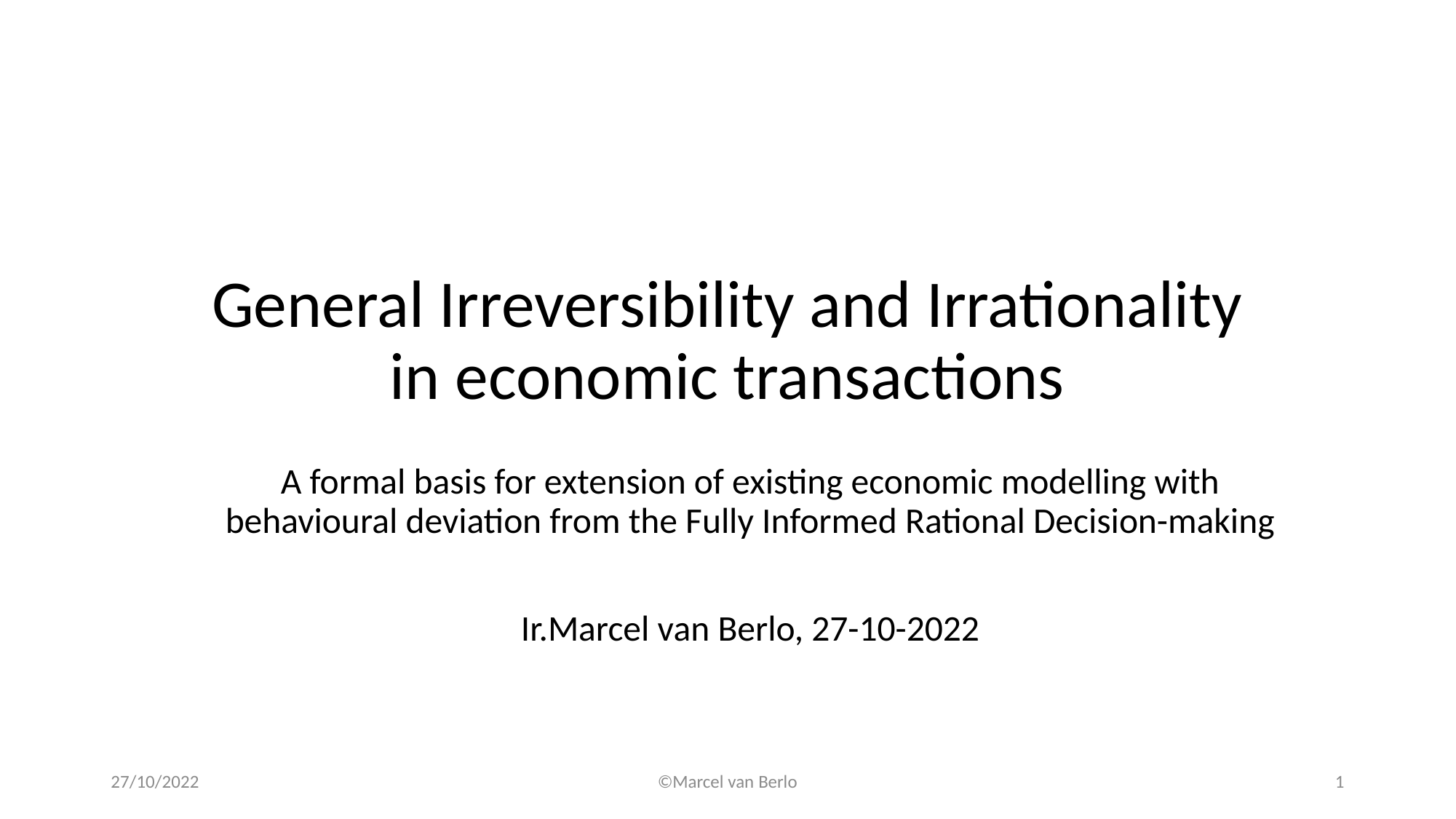

# General Irreversibility and Irrationality in economic transactions
A formal basis for extension of existing economic modelling with behavioural deviation from the Fully Informed Rational Decision-making

Ir.Marcel van Berlo, 27-10-2022
27/10/2022
©Marcel van Berlo
1